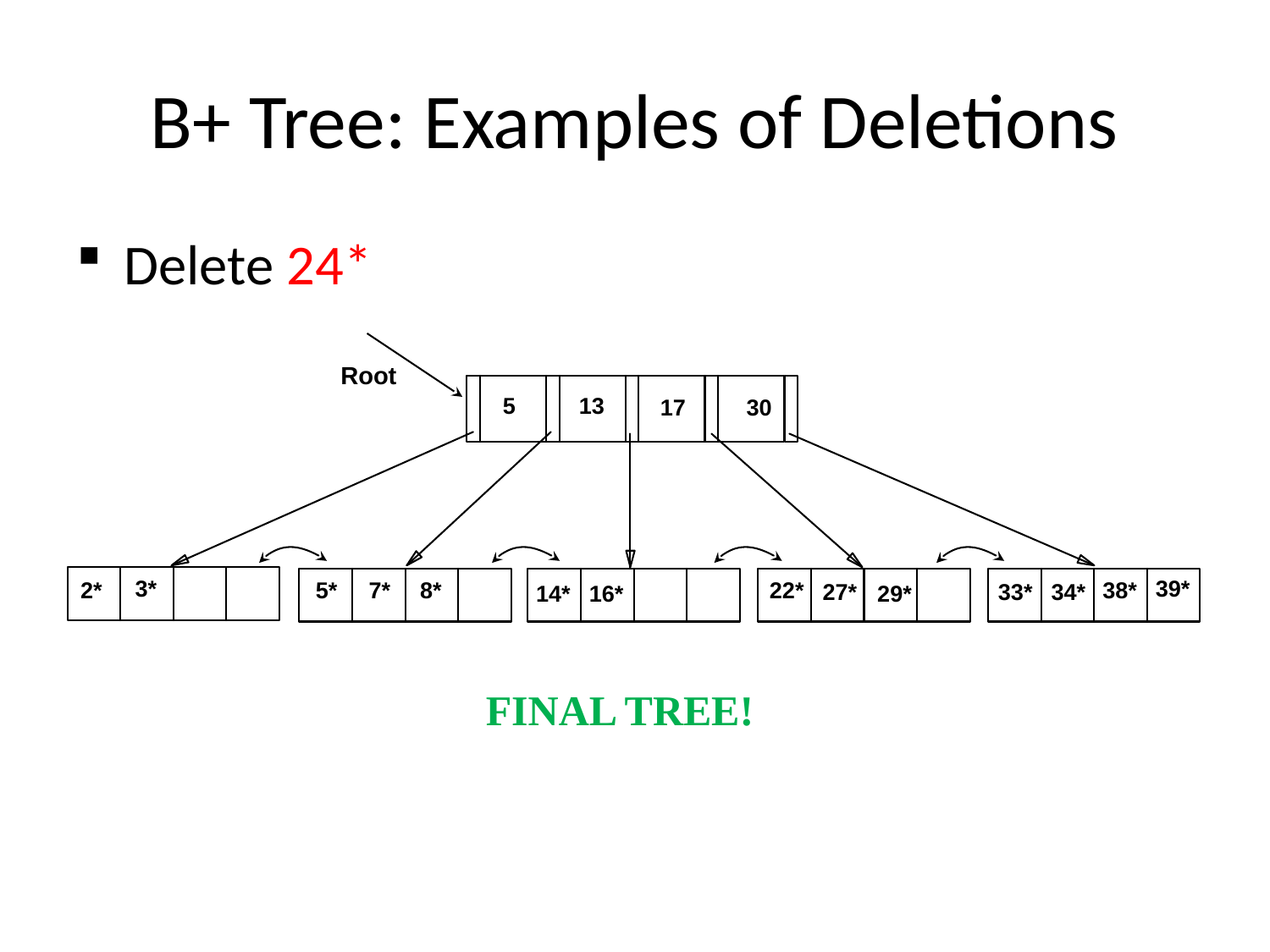

# B+ Tree: Examples of Deletions
Delete 24*

Root

5
13
17
30

3*
39*

2*
5*
7*
8*
22*
38*
27*
33*
34*
14*
16*
29*
FINAL TREE!